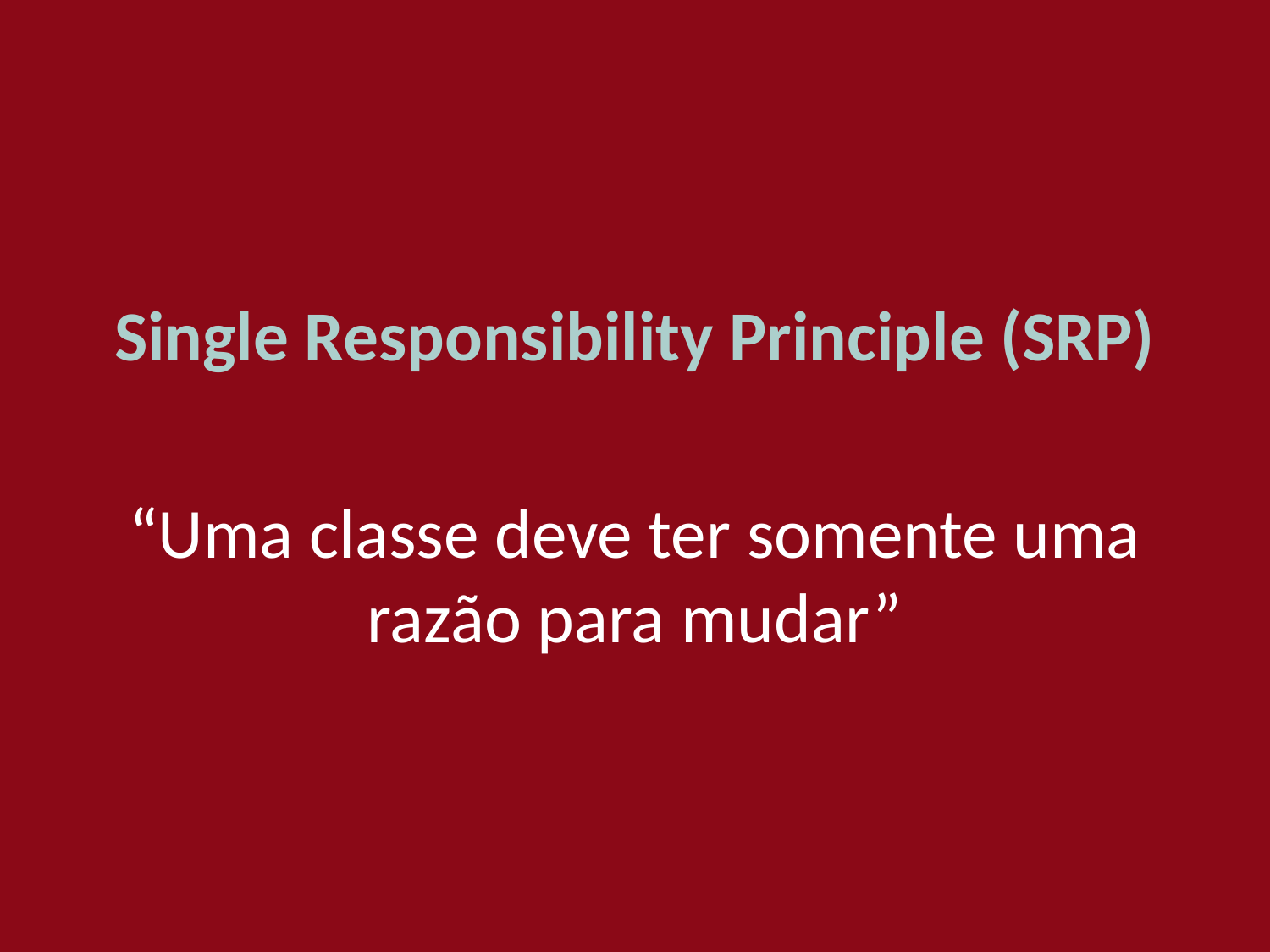

Single Responsibility Principle (SRP)

“Uma classe deve ter somente uma razão para mudar”